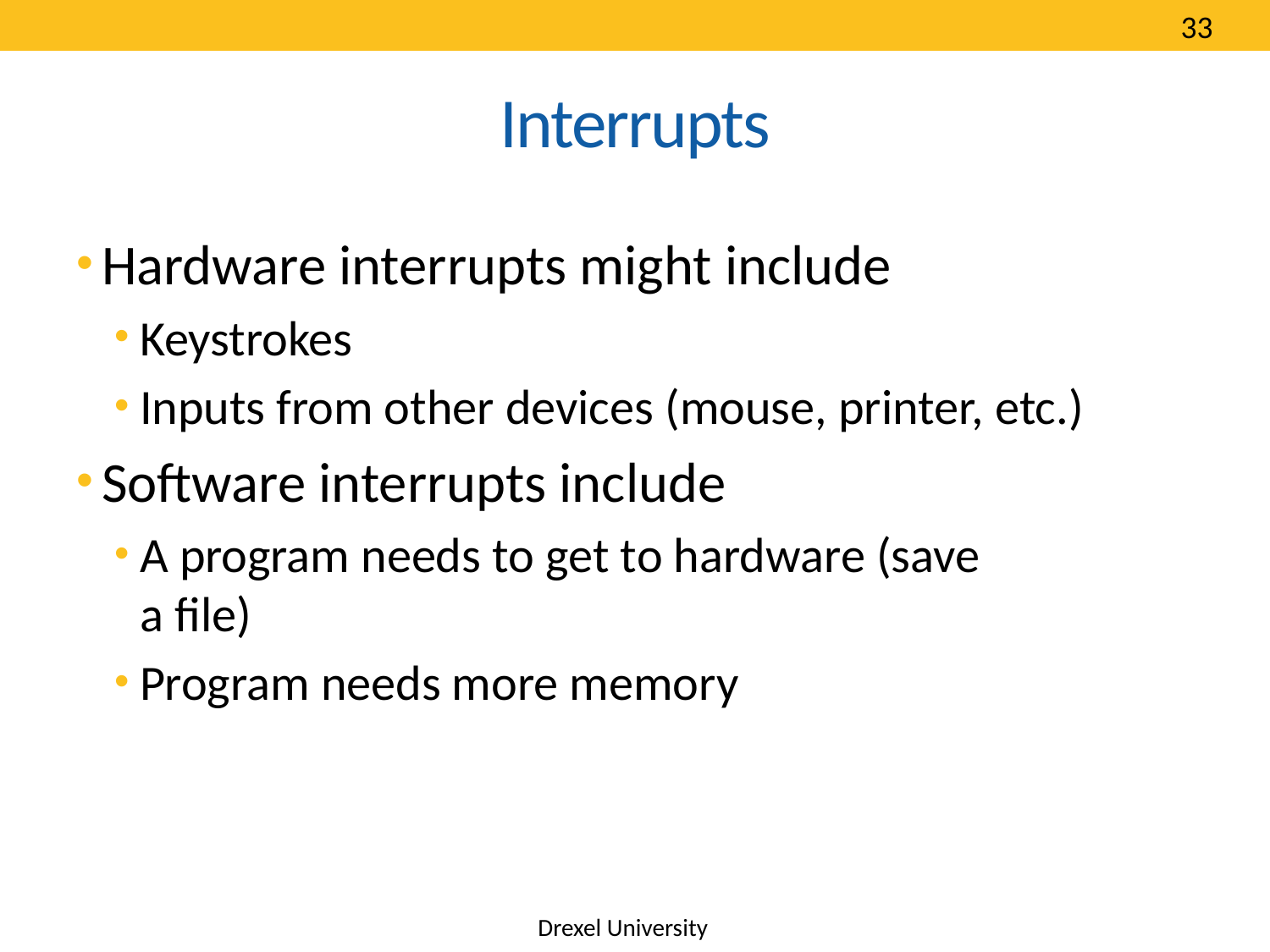

33
# Interrupts
Hardware interrupts might include
Keystrokes
Inputs from other devices (mouse, printer, etc.)
Software interrupts include
A program needs to get to hardware (save
a file)
Program needs more memory